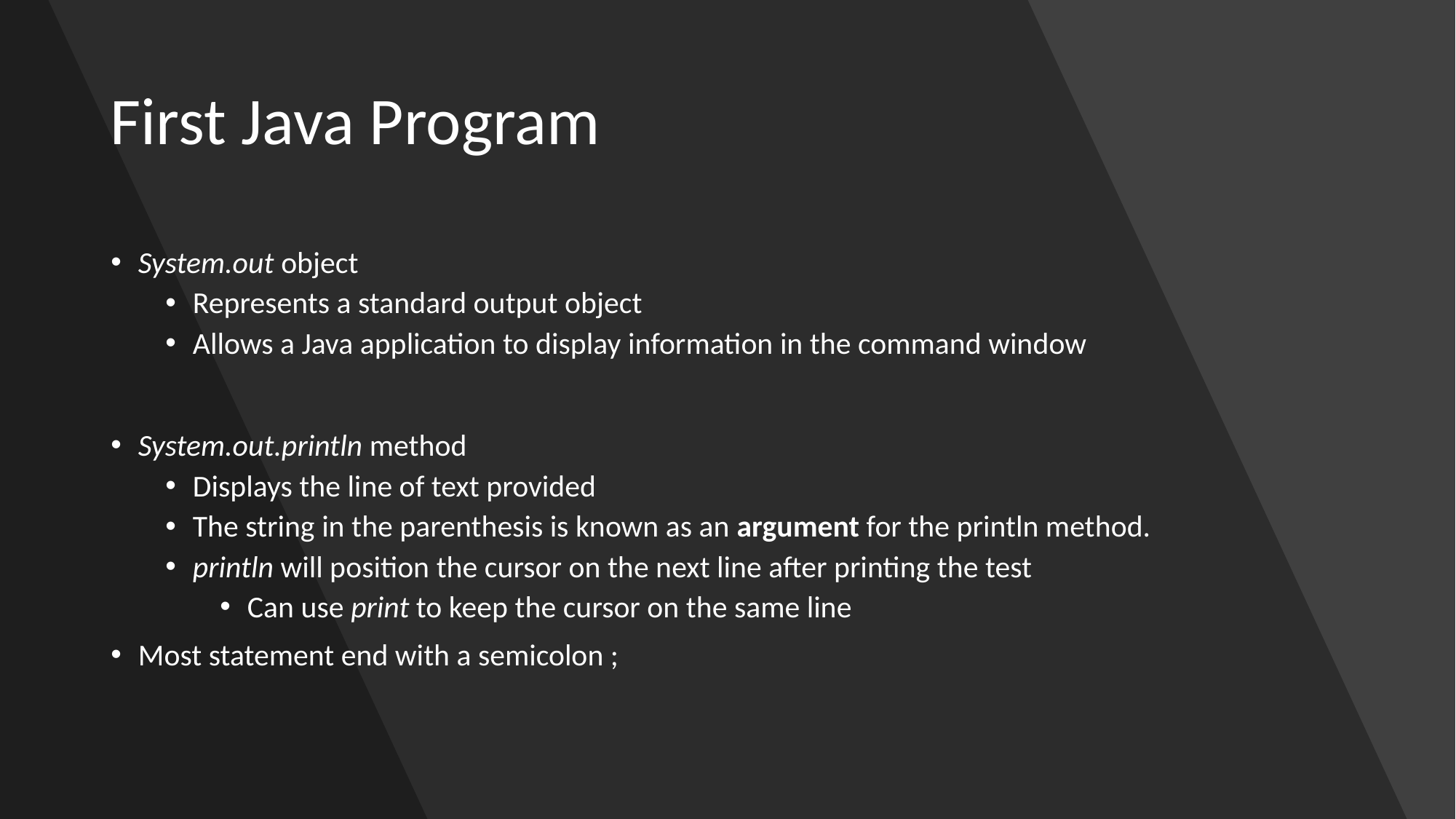

# First Java Program
System.out object
Represents a standard output object
Allows a Java application to display information in the command window

System.out.println method
Displays the line of text provided
The string in the parenthesis is known as an argument for the println method.
println will position the cursor on the next line after printing the test
Can use print to keep the cursor on the same line
Most statement end with a semicolon ;